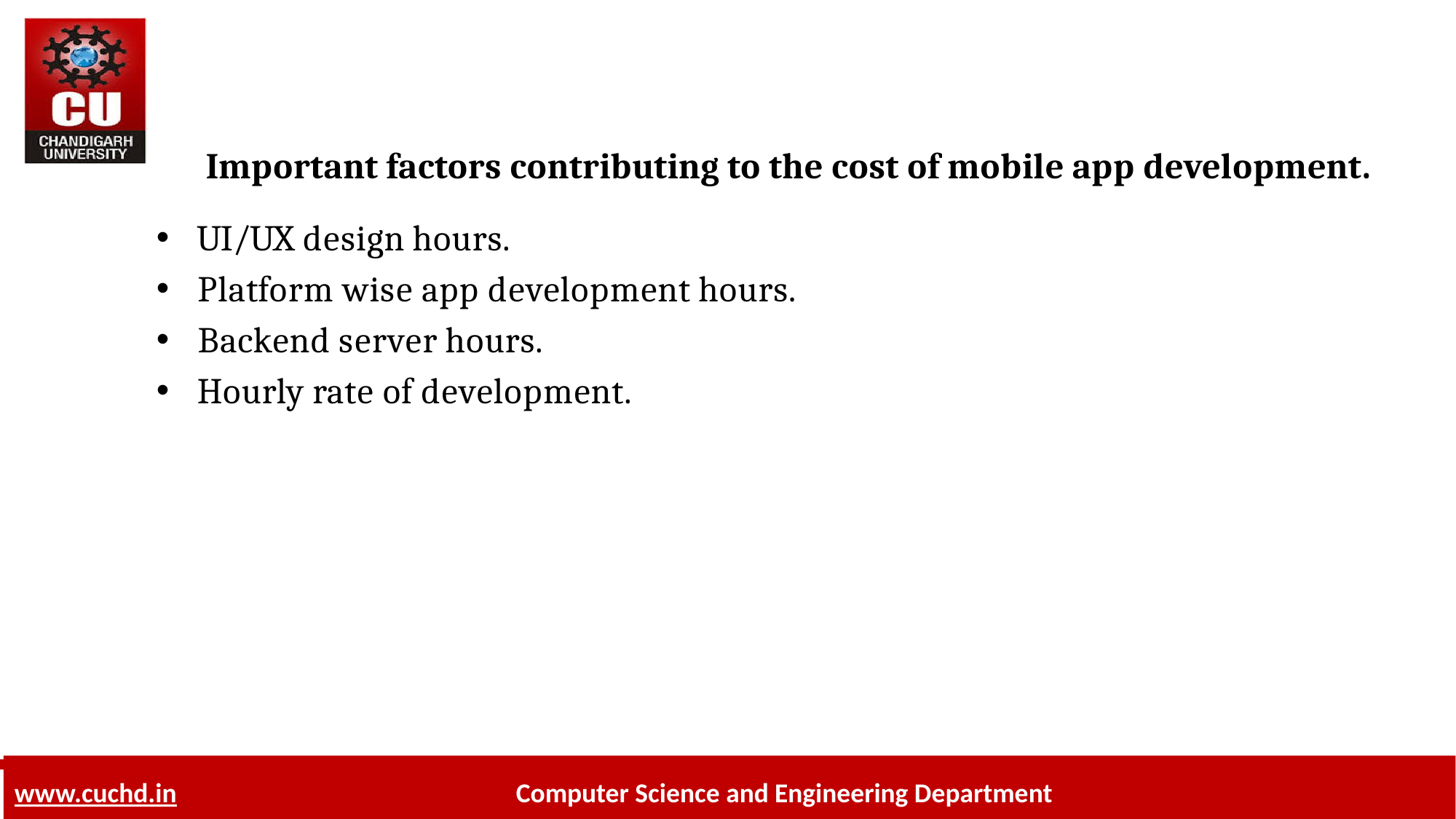

# Important factors contributing to the cost of mobile app development.
UI/UX design hours.
Platform wise app development hours.
Backend server hours.
Hourly rate of development.